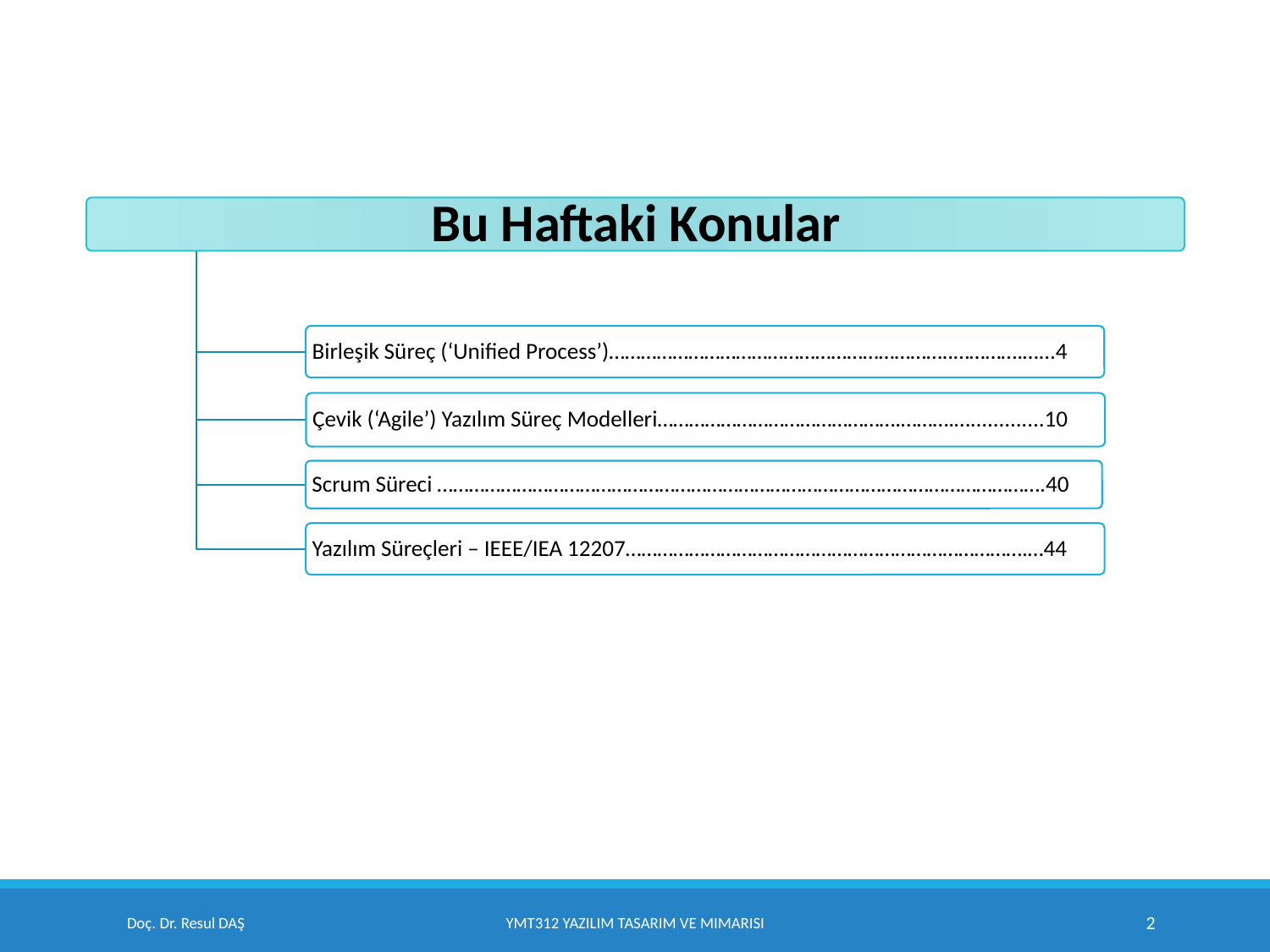

Bu Haftaki Konular
Birleşik Süreç (‘Unified Process’)………………………………………………………..………….…...4
Çevik (‘Agile’) Yazılım Süreç Modelleri……………………………………….……….….............10
Scrum Süreci …………………………………………………………………………………………………….40
Yazılım Süreçleri – IEEE/IEA 12207………………………………………………………………….…44
Doç. Dr. Resul DAŞ
YMT312 Yazılım Tasarım ve Mimarisi
2